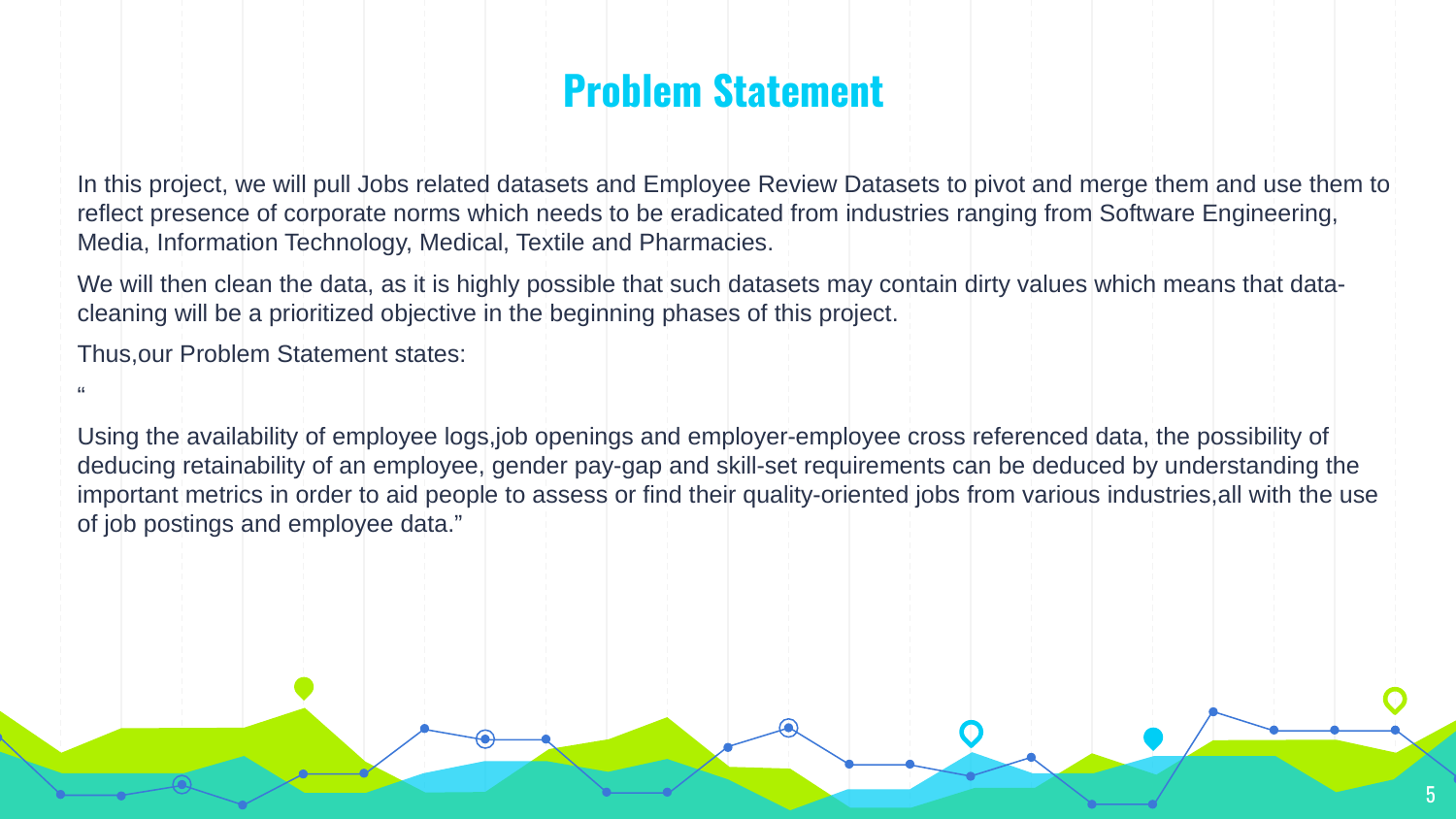

# Problem Statement
In this project, we will pull Jobs related datasets and Employee Review Datasets to pivot and merge them and use them to reflect presence of corporate norms which needs to be eradicated from industries ranging from Software Engineering, Media, Information Technology, Medical, Textile and Pharmacies.
We will then clean the data, as it is highly possible that such datasets may contain dirty values which means that data-cleaning will be a prioritized objective in the beginning phases of this project.
Thus,our Problem Statement states:
“
Using the availability of employee logs,job openings and employer-employee cross referenced data, the possibility of  deducing retainability of an employee, gender pay-gap and skill-set requirements can be deduced by understanding the important metrics in order to aid people to assess or find their quality-oriented jobs from various industries,all with the use of job postings and employee data.”

5